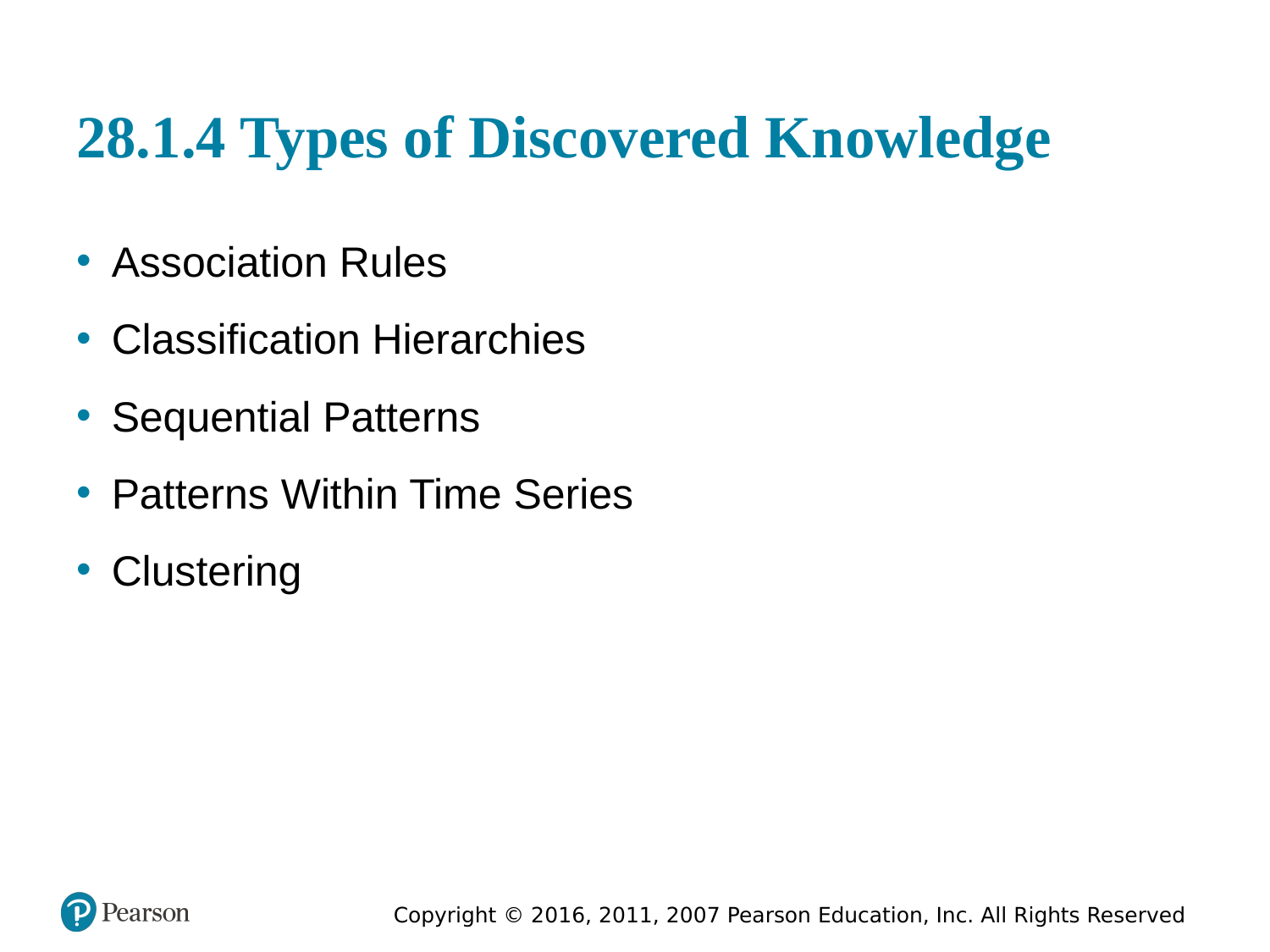

# 28.1.4 Types of Discovered Knowledge
Association Rules
Classification Hierarchies
Sequential Patterns
Patterns Within Time Series
Clustering